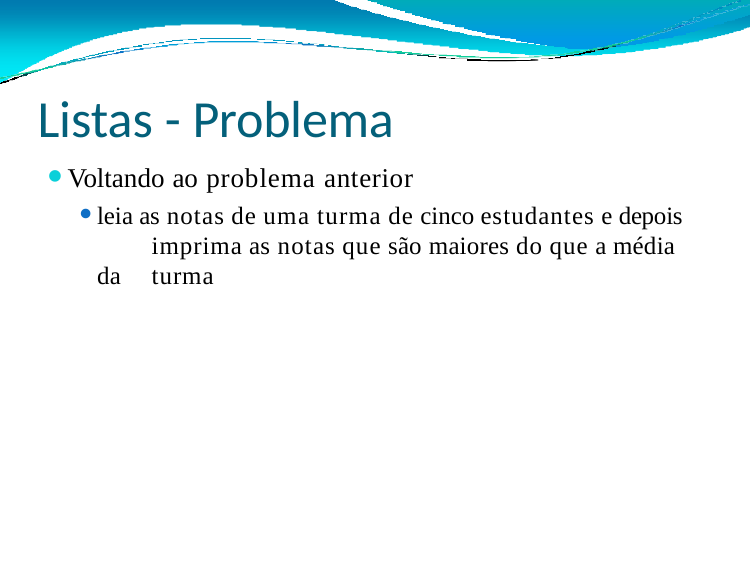

# Listas - Problema
Voltando ao problema anterior
leia as notas de uma turma de cinco estudantes e depois 	imprima as notas que são maiores do que a média da 	turma